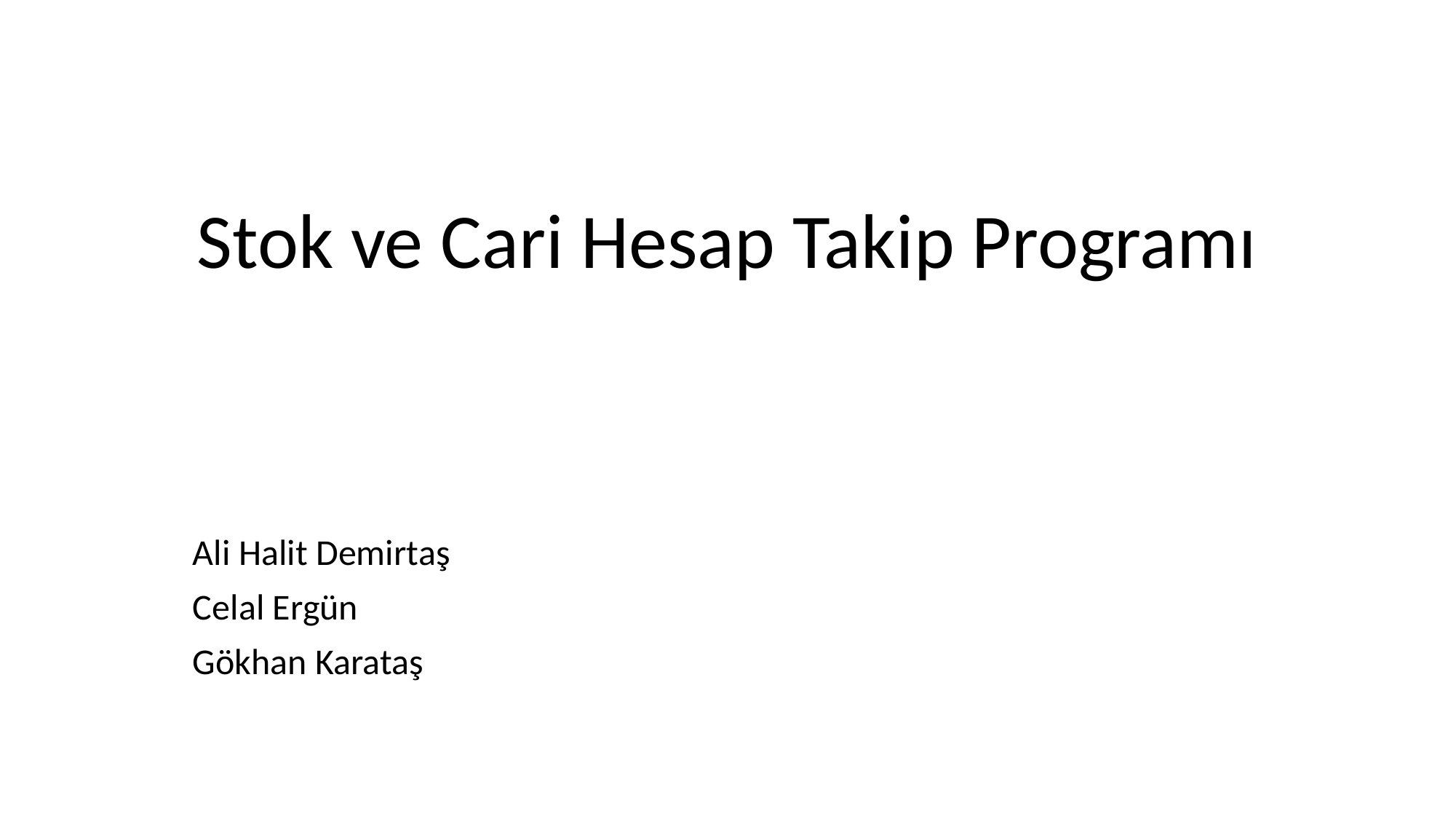

# Stok ve Cari Hesap Takip Programı
Ali Halit Demirtaş
Celal Ergün
Gökhan Karataş